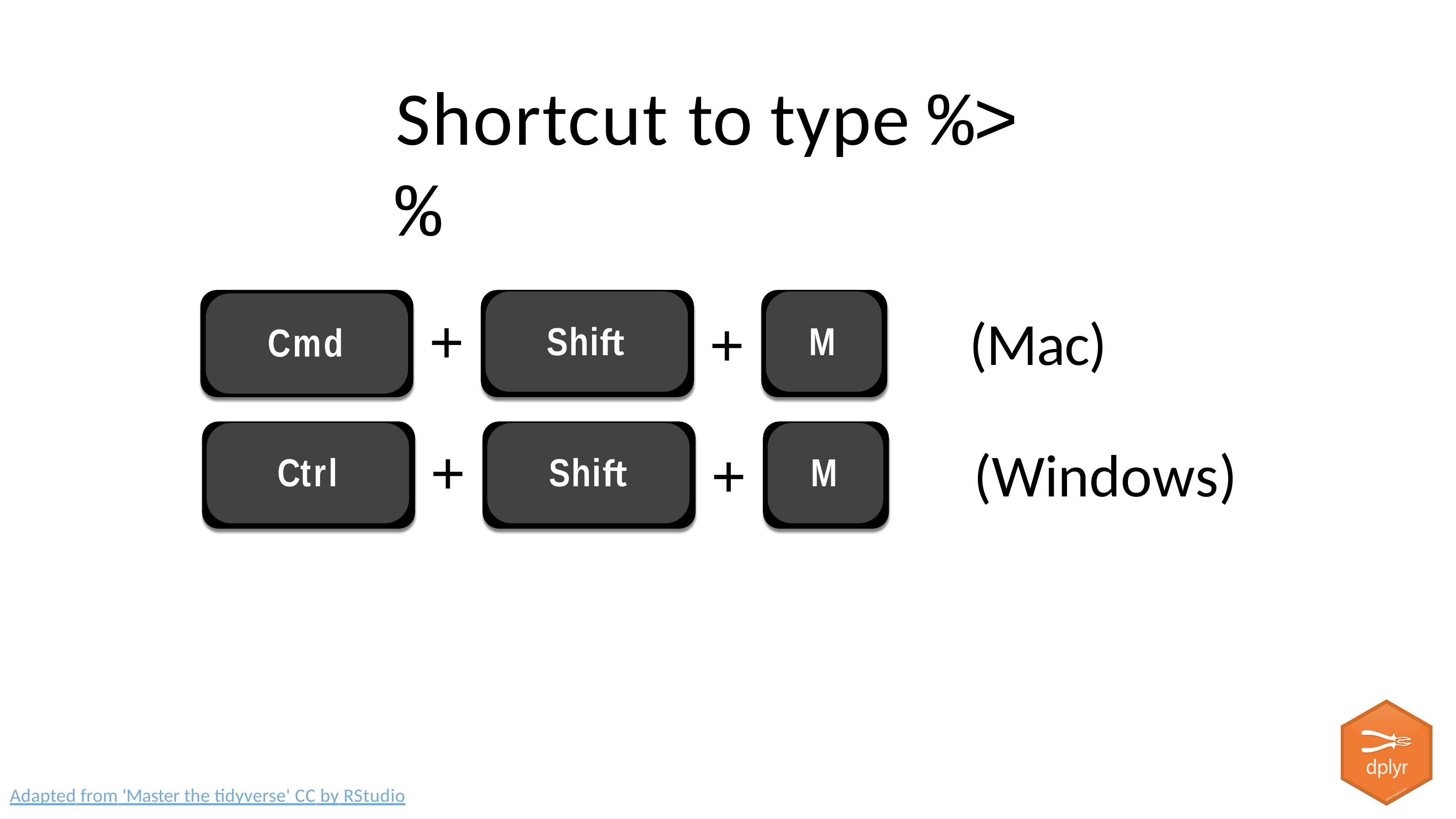

# Shortcut to type %>%

+
(Mac)
(Windows)
+
Shift
M
Cmd

+
+
Ctrl
Shift
M

Adapted from 'Master the tidyverse' CC by RStudio